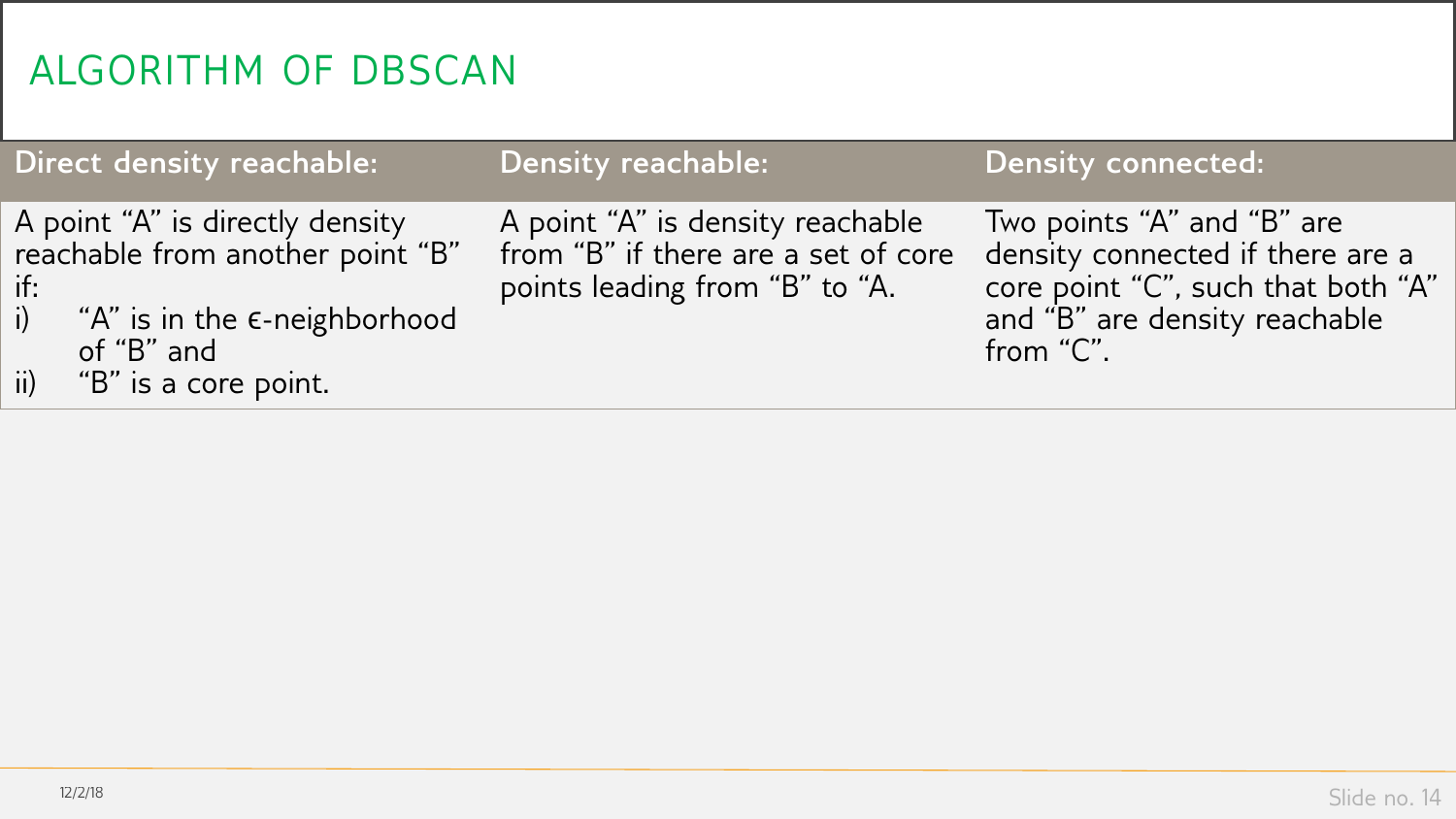

# Algorithm of DBSCAN
| Direct density reachable: | Density reachable: | Density connected: |
| --- | --- | --- |
| A point “A” is directly density reachable from another point “B” if: “A” is in the ϵ-neighborhood of “B” and “B” is a core point. | A point “A” is density reachable from “B” if there are a set of core points leading from “B” to “A. | Two points “A” and “B” are density connected if there are a core point “C”, such that both “A” and “B” are density reachable from “C”. |
12/2/18
Slide no. 14